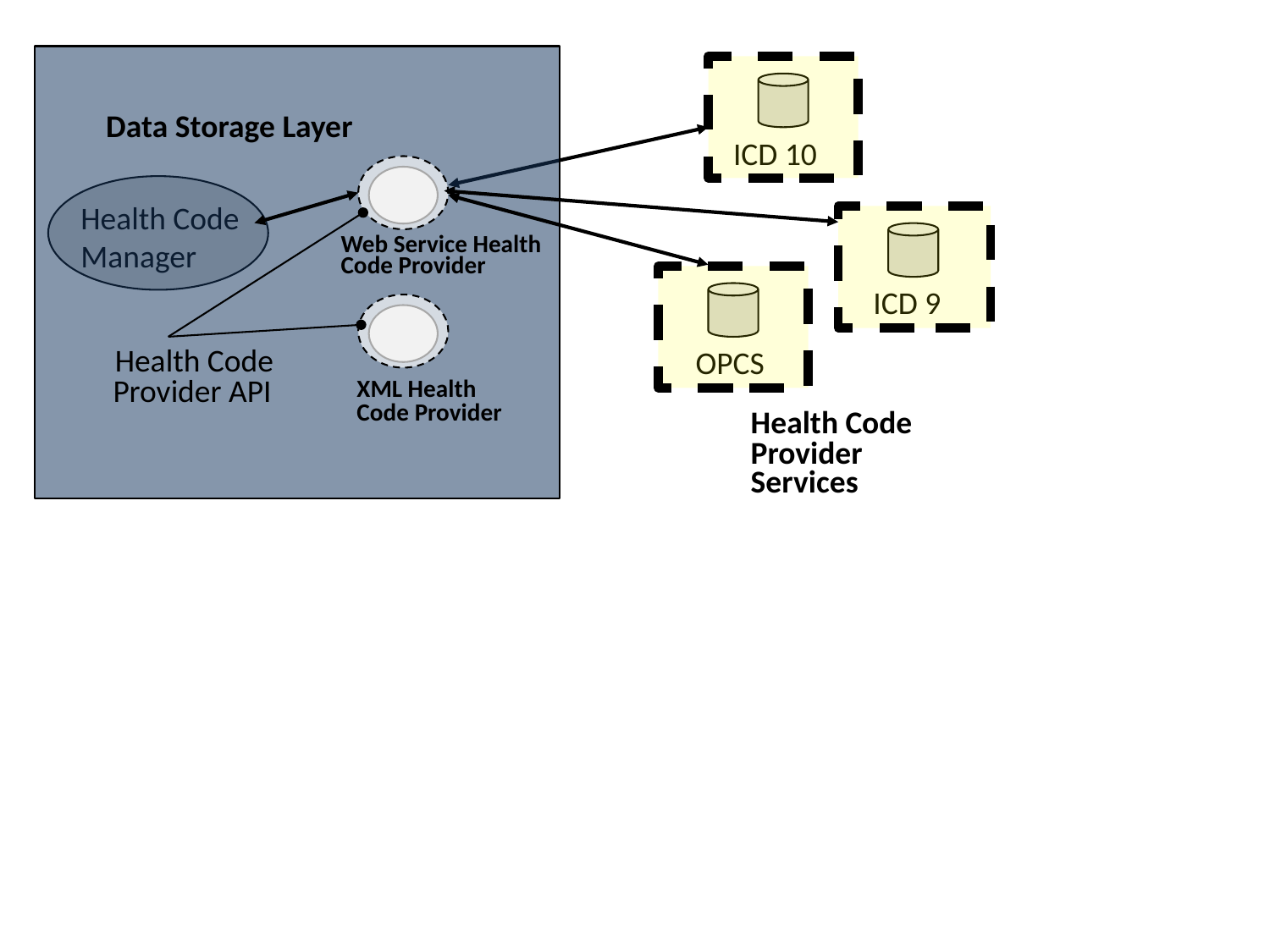

ICD 10
Data Storage Layer

Health Code Manager

ICD 9
Web Service Health
Code Provider

OPCS

Health Code
Provider API
XML Health
Code Provider
Health Code
Provider
Services